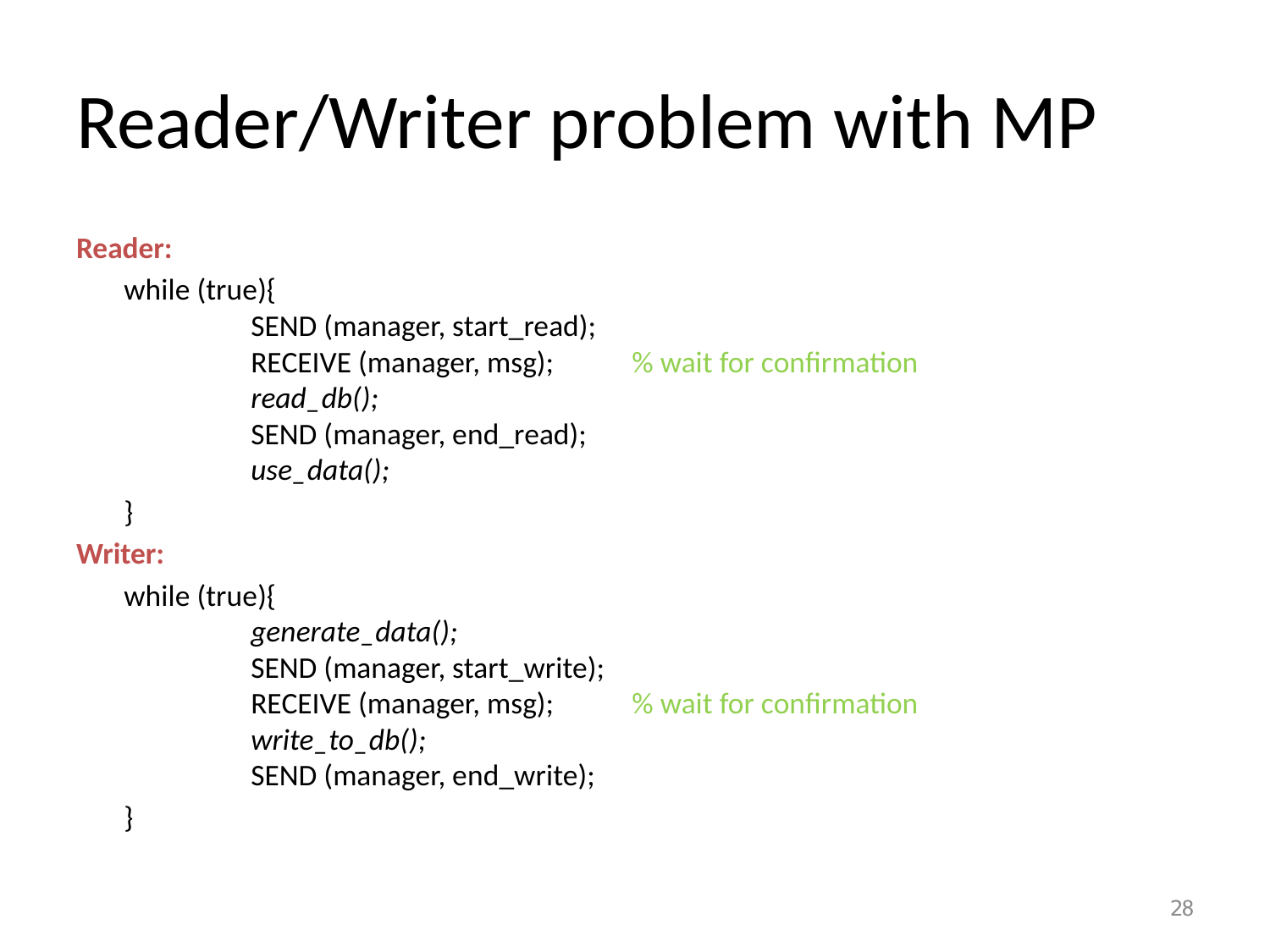

# Reader/Writer problem with MP
Reader:
	while (true){
	SEND (manager, start_read);
	RECEIVE (manager, msg);	% wait for confirmation
	read_db();
	SEND (manager, end_read);
	use_data();
	}
Writer:
	while (true){
	generate_data();
	SEND (manager, start_write);
	RECEIVE (manager, msg);	% wait for confirmation
	write_to_db();
	SEND (manager, end_write);
	}
28